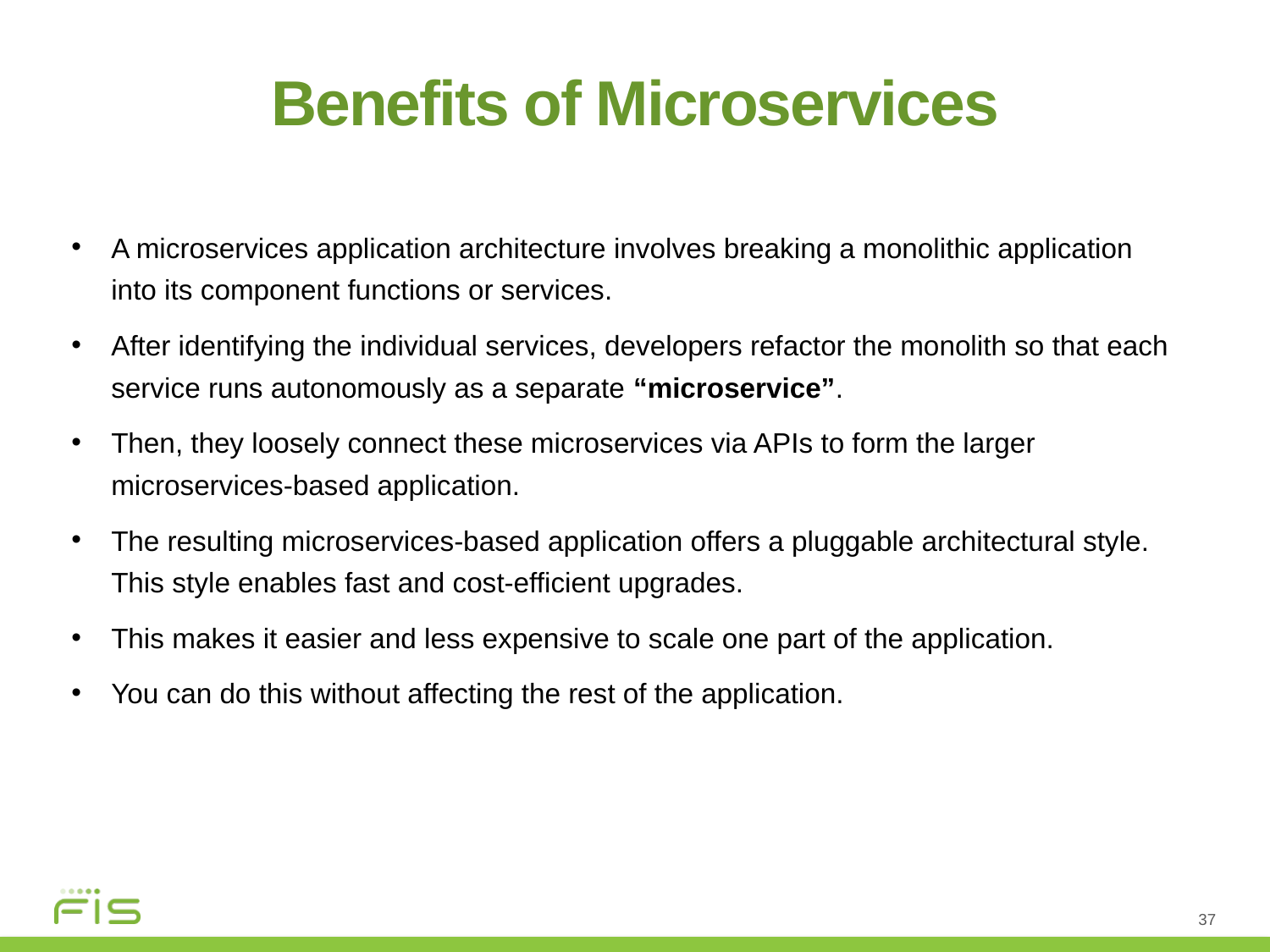

Benefits of Microservices
A microservices application architecture involves breaking a monolithic application into its component functions or services.

After identifying the individual services, developers refactor the monolith so that each service runs autonomously as a separate “microservice”.

Then, they loosely connect these microservices via APIs to form the larger microservices-based application.

The resulting microservices-based application offers a pluggable architectural style. This style enables fast and cost-efficient upgrades.

This makes it easier and less expensive to scale one part of the application.

You can do this without affecting the rest of the application.

37